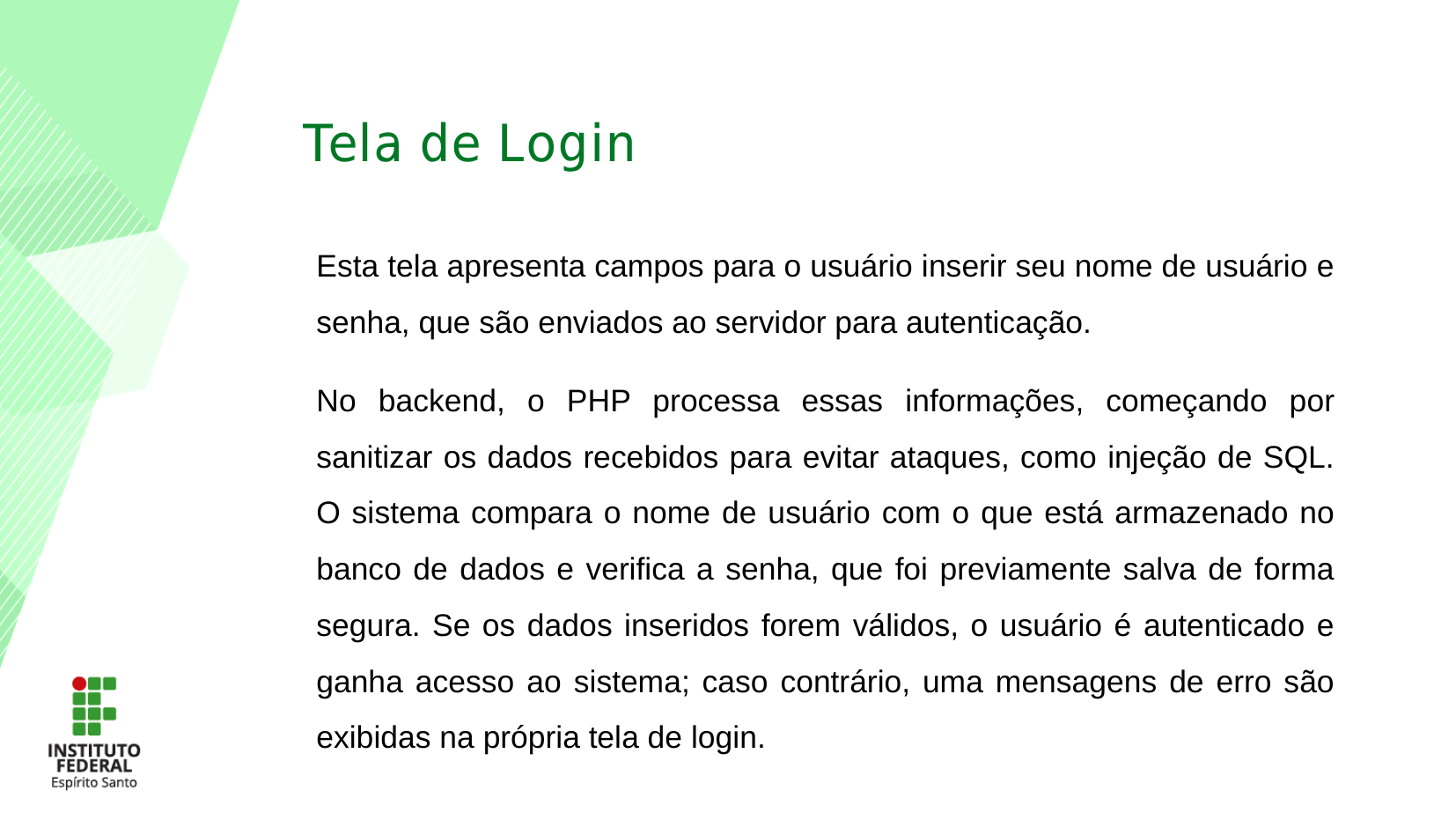

Tela de Login
Esta tela apresenta campos para o usuário inserir seu nome de usuário e senha, que são enviados ao servidor para autenticação.
No backend, o PHP processa essas informações, começando por sanitizar os dados recebidos para evitar ataques, como injeção de SQL. O sistema compara o nome de usuário com o que está armazenado no banco de dados e verifica a senha, que foi previamente salva de forma segura. Se os dados inseridos forem válidos, o usuário é autenticado e ganha acesso ao sistema; caso contrário, uma mensagens de erro são exibidas na própria tela de login.